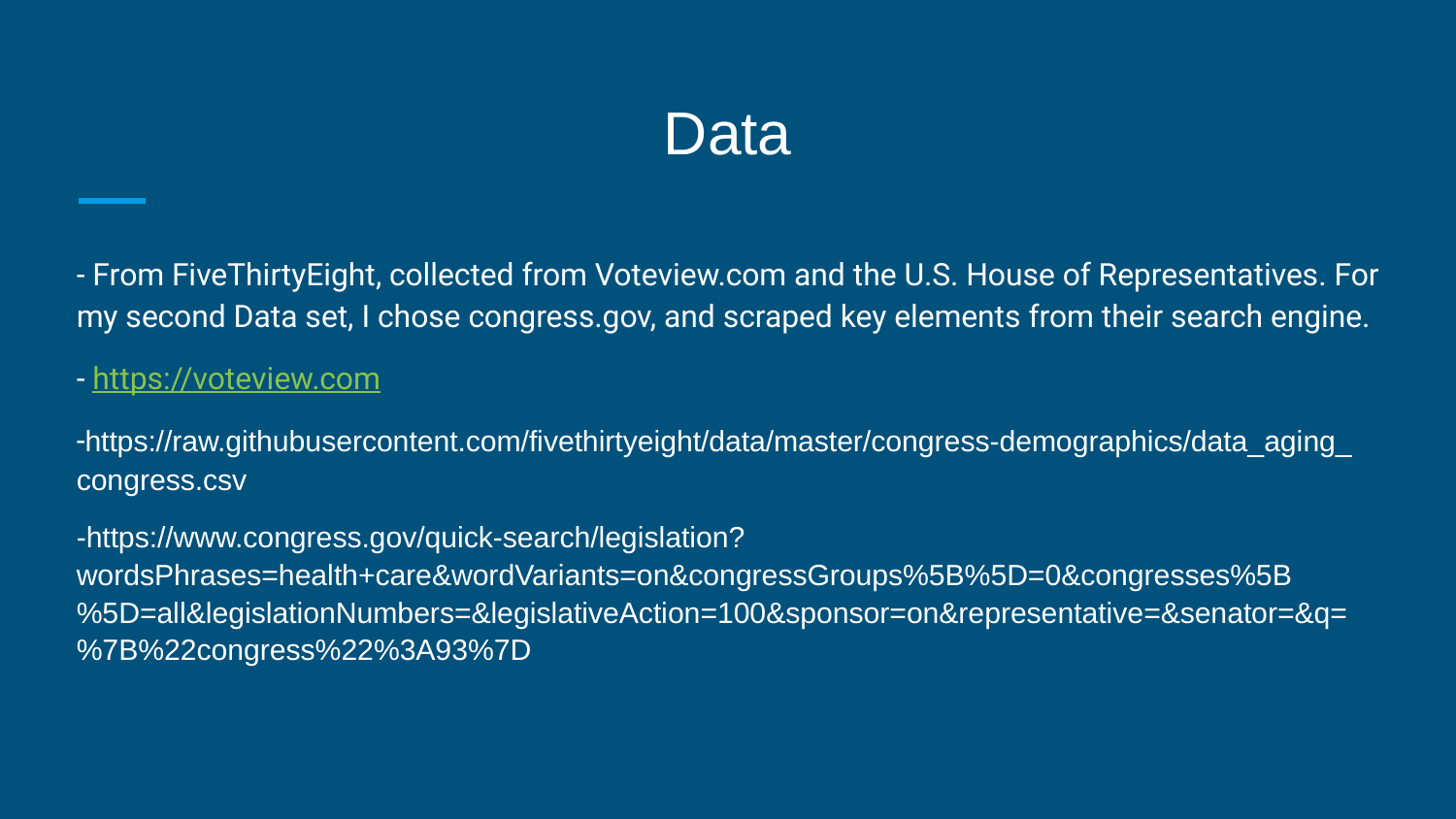

# Data
- From FiveThirtyEight, collected from Voteview.com and the U.S. House of Representatives. For my second Data set, I chose congress.gov, and scraped key elements from their search engine.
- https://voteview.com
-https://raw.githubusercontent.com/fivethirtyeight/data/master/congress-demographics/data_aging_ congress.csv
-https://www.congress.gov/quick-search/legislation?wordsPhrases=health+care&wordVariants=on&congressGroups%5B%5D=0&congresses%5B%5D=all&legislationNumbers=&legislativeAction=100&sponsor=on&representative=&senator=&q=%7B%22congress%22%3A93%7D